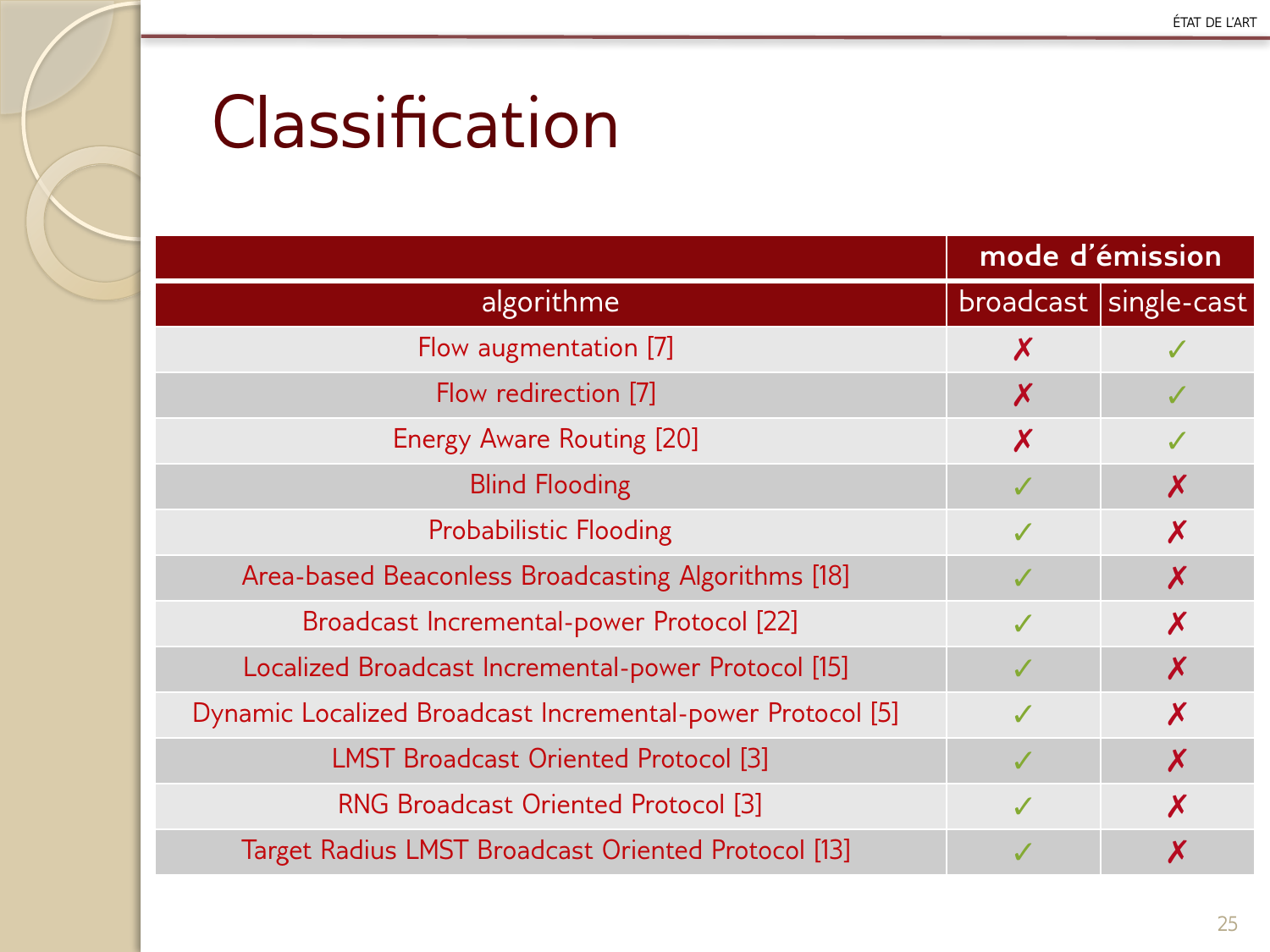

état de l’art
# Classification
|  | mode d’émission |  |
| --- | --- | --- |
| algorithme | broadcast | single-cast |
| Flow augmentation [7] | ✗ | ✓ |
| Flow redirection [7] | ✗ | ✓ |
| Energy Aware Routing [20] | ✗ | ✓ |
| Blind Flooding | ✓ | ✗ |
| Probabilistic Flooding | ✓ | ✗ |
| Area-based Beaconless Broadcasting Algorithms [18] | ✓ | ✗ |
| Broadcast Incremental-power Protocol [22] | ✓ | ✗ |
| Localized Broadcast Incremental-power Protocol [15] | ✓ | ✗ |
| Dynamic Localized Broadcast Incremental-power Protocol [5] | ✓ | ✗ |
| LMST Broadcast Oriented Protocol [3] | ✓ | ✗ |
| RNG Broadcast Oriented Protocol [3] | ✓ | ✗ |
| Target Radius LMST Broadcast Oriented Protocol [13] | ✓ | ✗ |
25